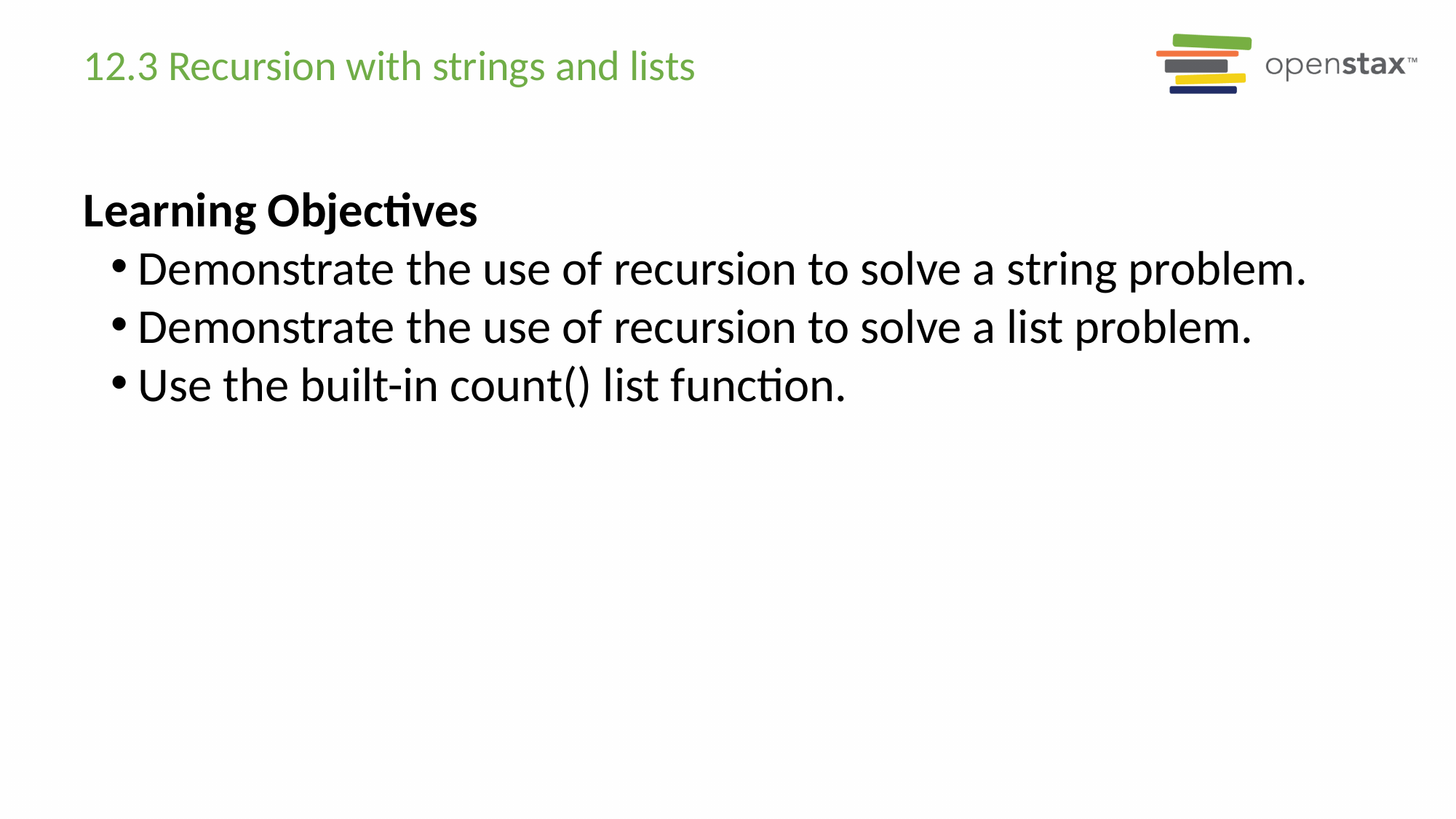

# 12.3 Recursion with strings and lists
Learning Objectives
Demonstrate the use of recursion to solve a string problem.
Demonstrate the use of recursion to solve a list problem.
Use the built-in count() list function.